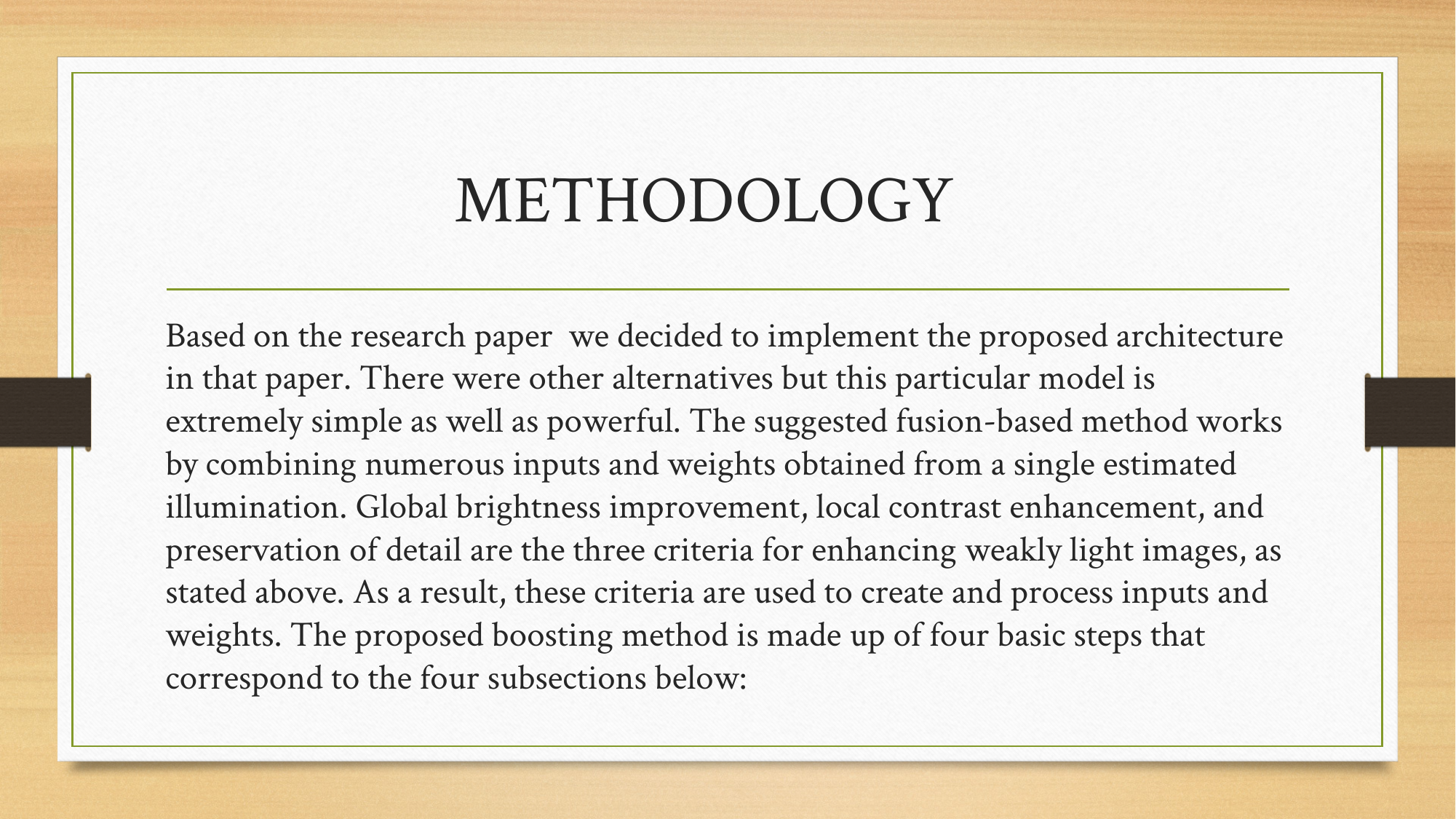

# METHODOLOGY
Based on the research paper  we decided to implement the proposed architecture in that paper. There were other alternatives but this particular model is extremely simple as well as powerful. The suggested fusion-based method works by combining numerous inputs and weights obtained from a single estimated illumination. Global brightness improvement, local contrast enhancement, and preservation of detail are the three criteria for enhancing weakly light images, as stated above. As a result, these criteria are used to create and process inputs and weights. The proposed boosting method is made up of four basic steps that correspond to the four subsections below: